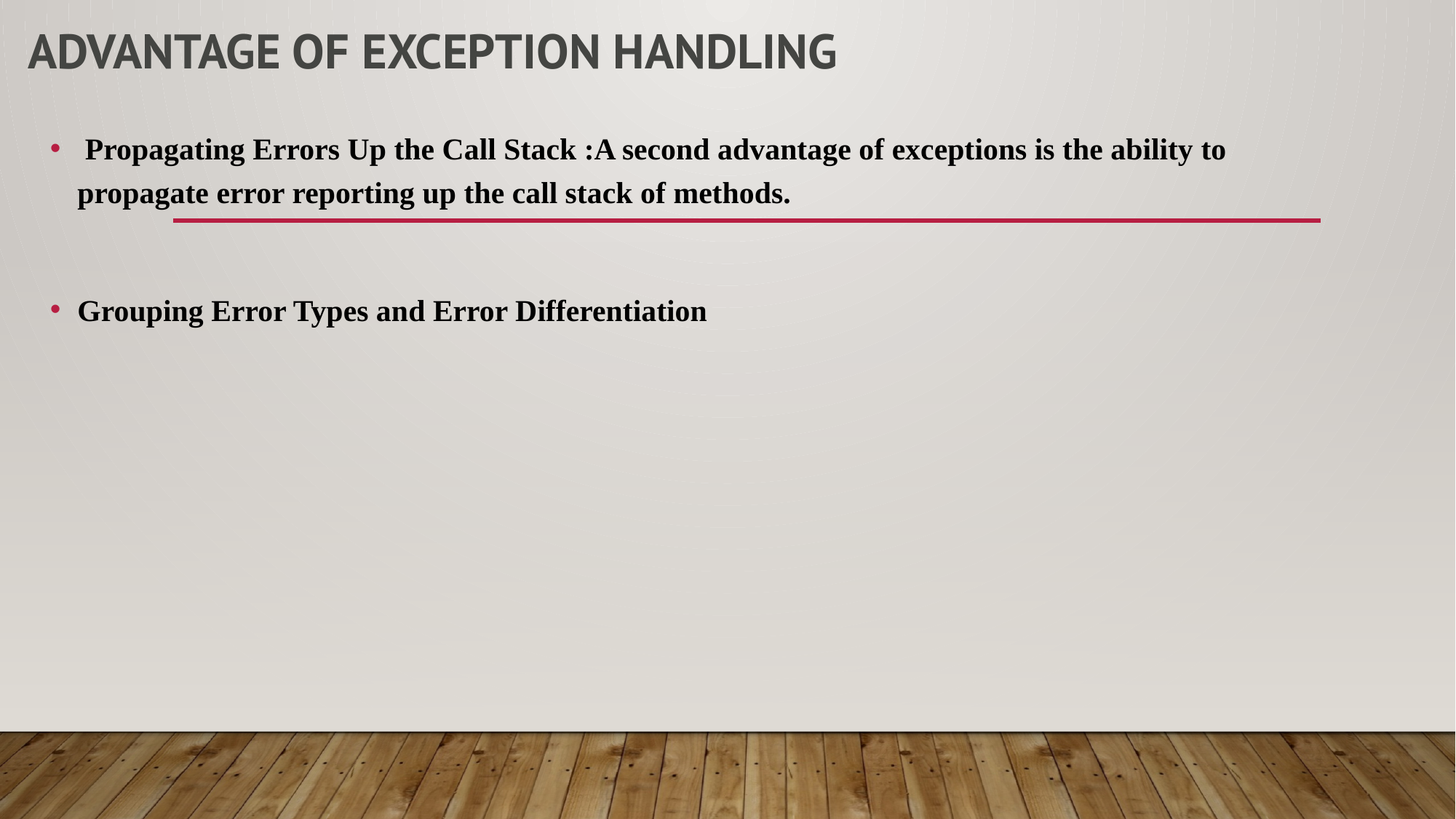

# Advantage of exception handling
 Propagating Errors Up the Call Stack :A second advantage of exceptions is the ability to propagate error reporting up the call stack of methods.

Grouping Error Types and Error Differentiation